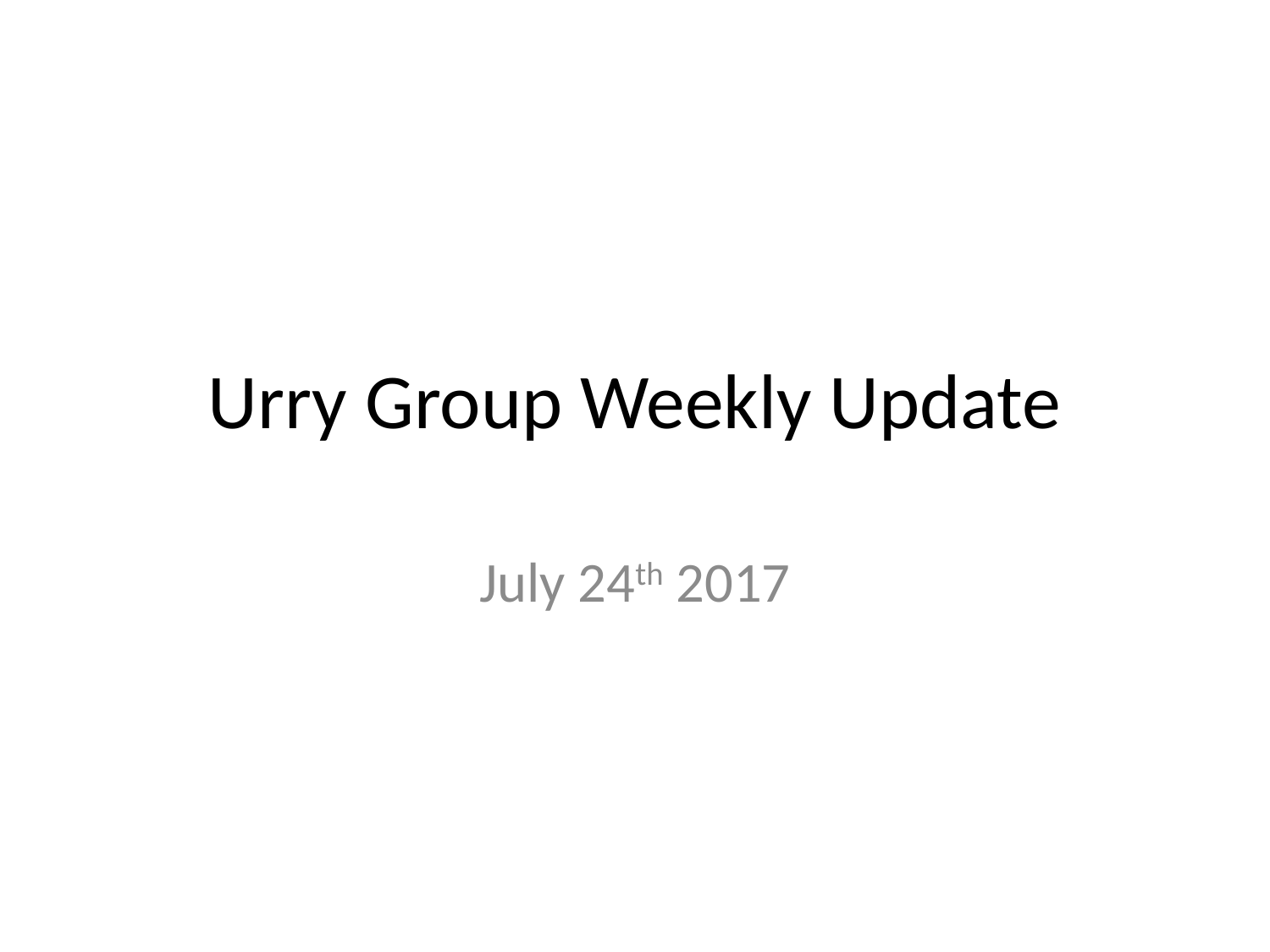

# Urry Group Weekly Update
July 24th 2017